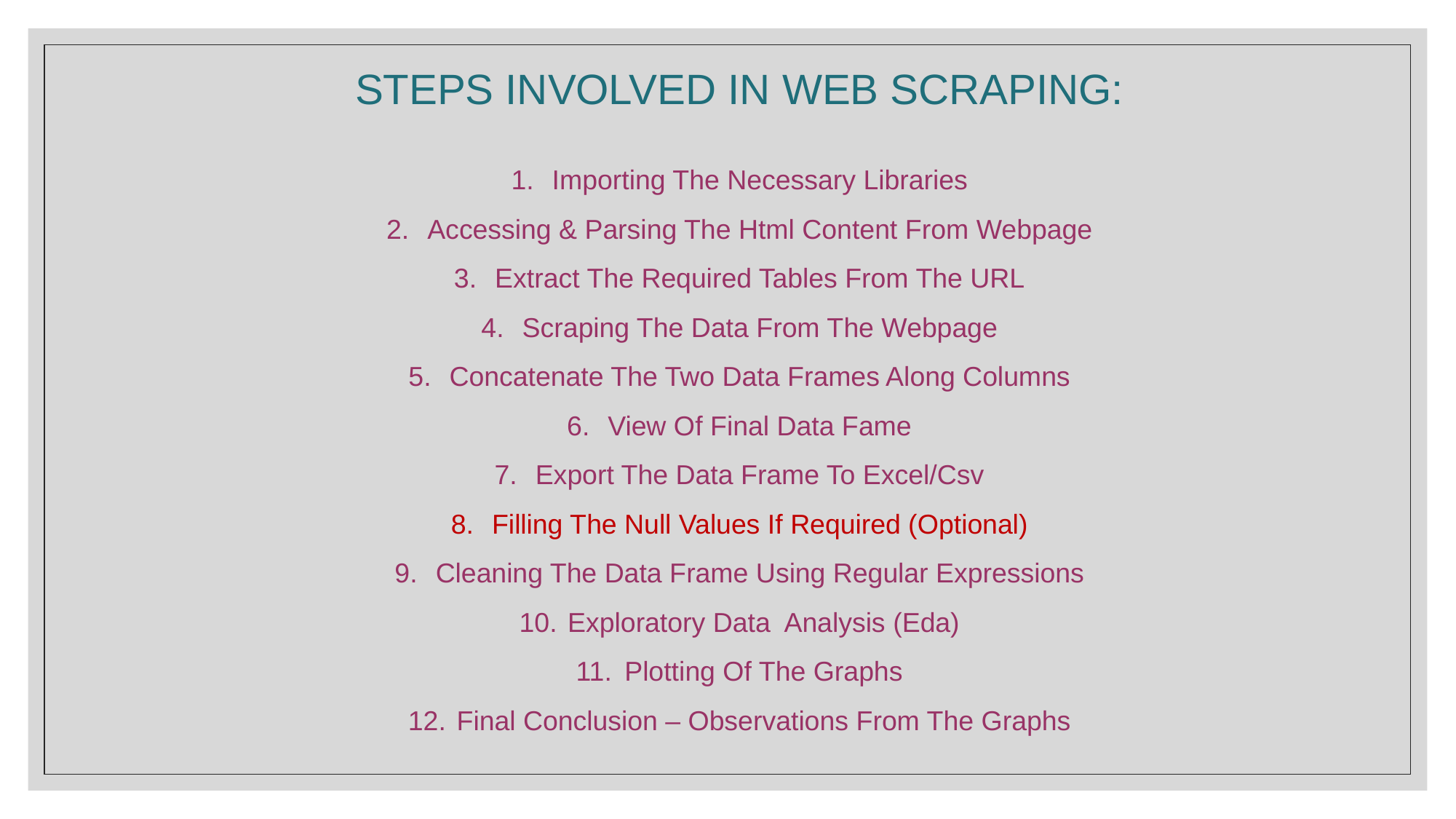

STEPS INVOLVED IN WEB SCRAPING:

Importing The Necessary Libraries
Accessing & Parsing The Html Content From Webpage
Extract The Required Tables From The URL
Scraping The Data From The Webpage
Concatenate The Two Data Frames Along Columns
View Of Final Data Fame
Export The Data Frame To Excel/Csv
Filling The Null Values If Required (Optional)
Cleaning The Data Frame Using Regular Expressions
 Exploratory Data  Analysis (Eda)
 Plotting Of The Graphs
 Final Conclusion – Observations From The Graphs